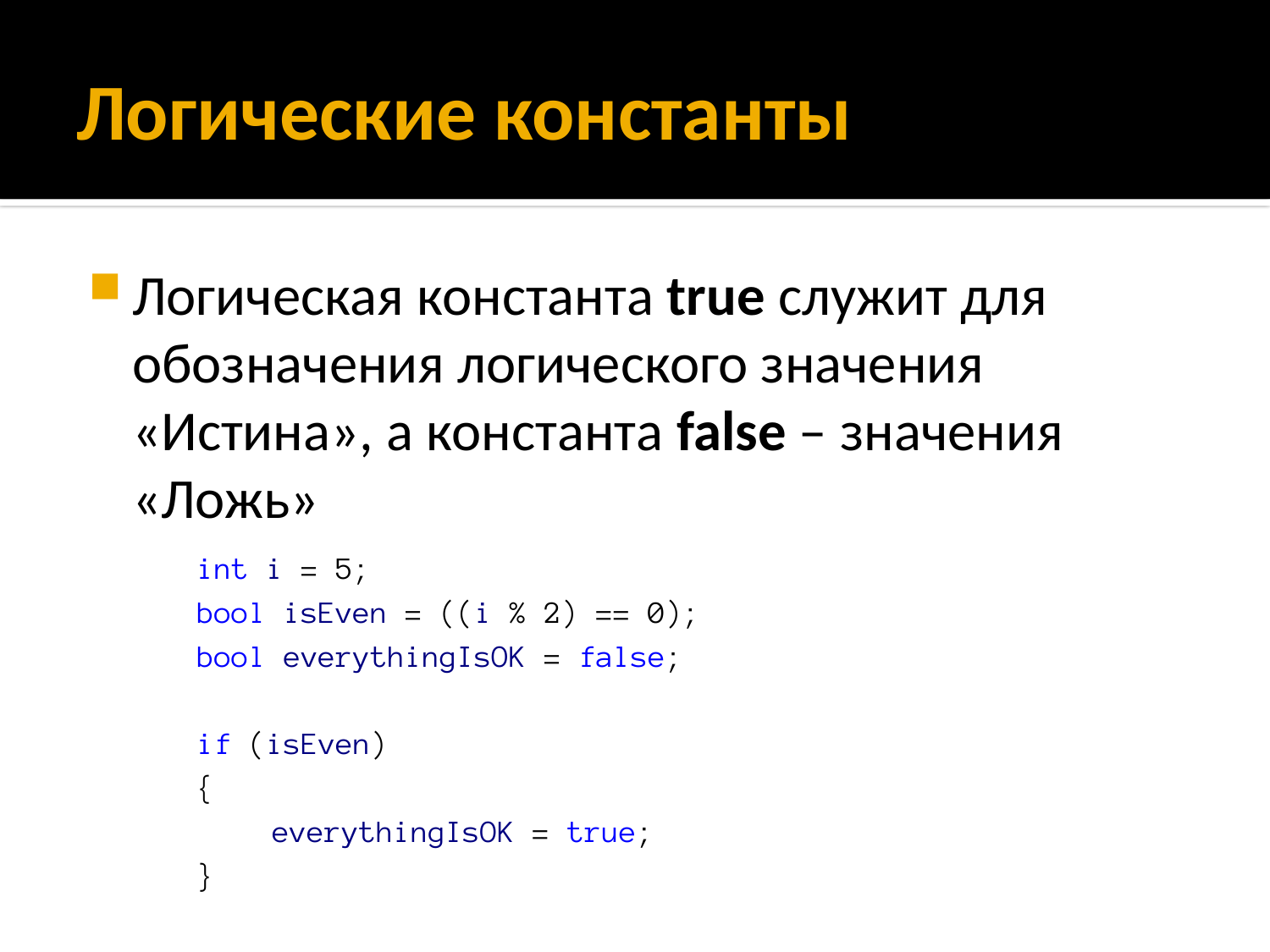

# Логические константы
Логическая константа true служит для обозначения логического значения «Истина», а константа false – значения «Ложь»
int i = 5;
bool isEven = ((i % 2) == 0);
bool everythingIsOK = false;

if (isEven)
{
	everythingIsOK = true;
}